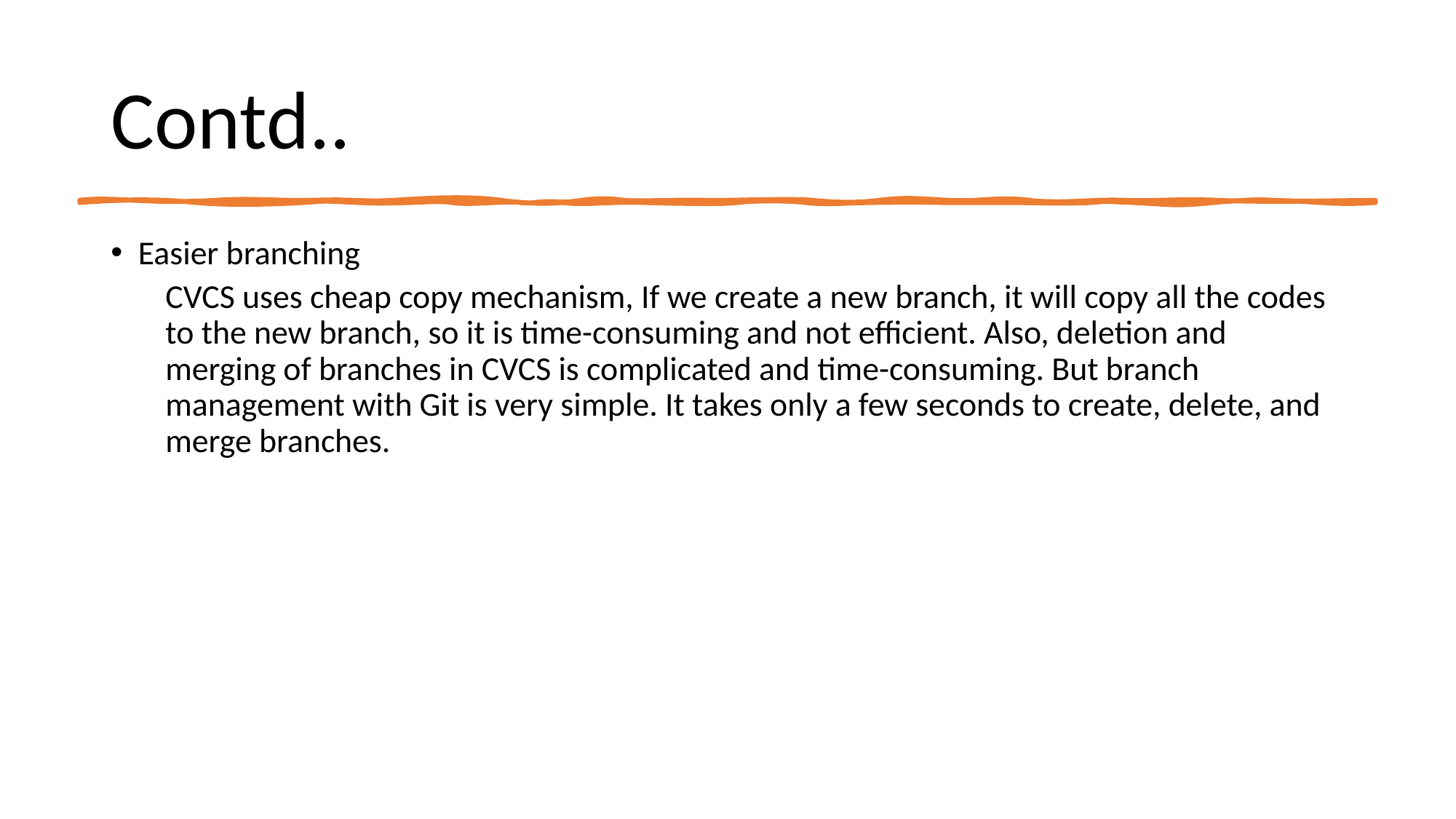

# Contd..

Easier branching
CVCS uses cheap copy mechanism, If we create a new branch, it will copy all the codes to the new branch, so it is time-consuming and not efficient. Also, deletion and merging of branches in CVCS is complicated and time-consuming. But branch management with Git is very simple. It takes only a few seconds to create, delete, and merge branches.